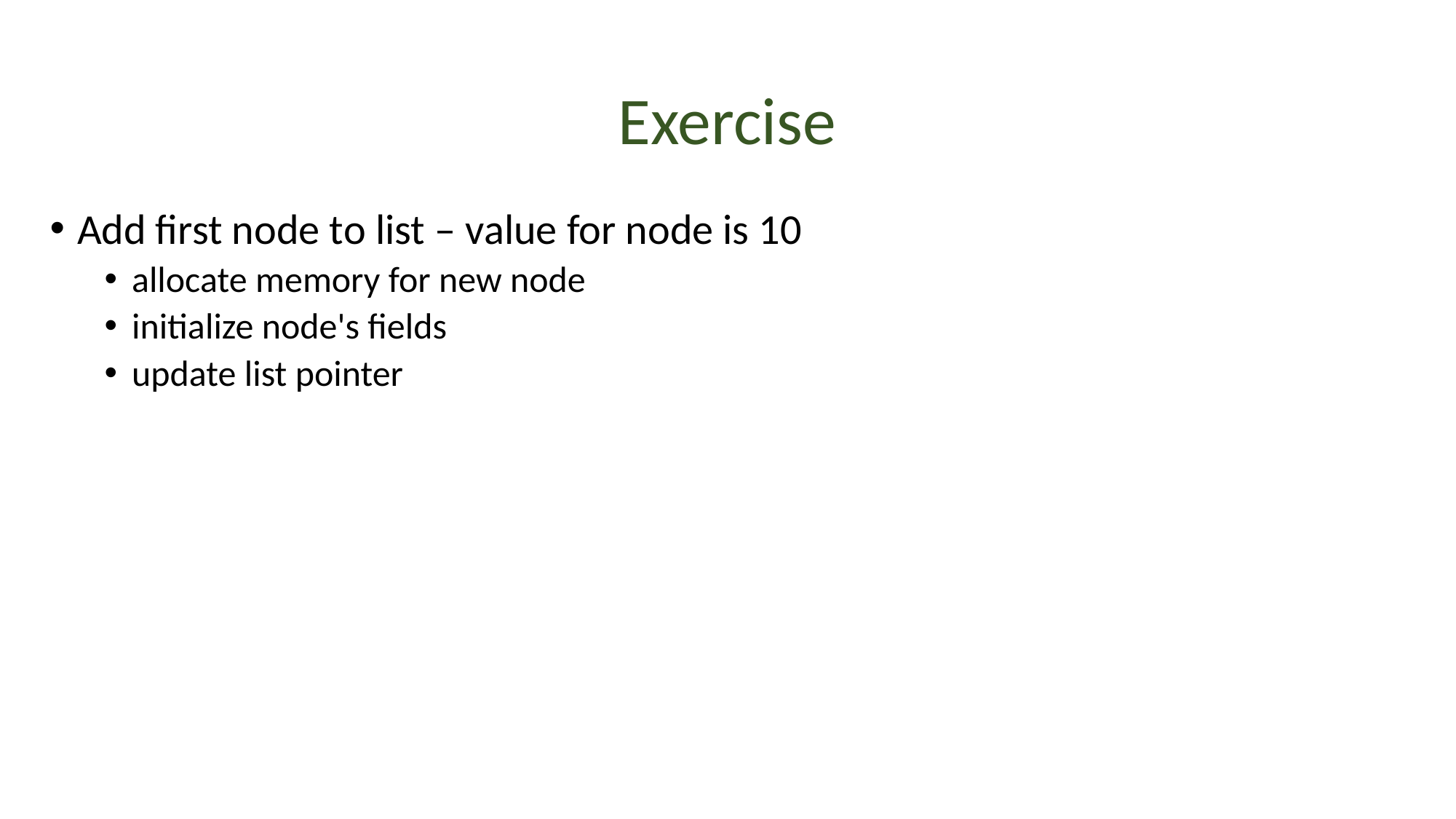

# Exercise
Add first node to list – value for node is 10
allocate memory for new node
initialize node's fields
update list pointer